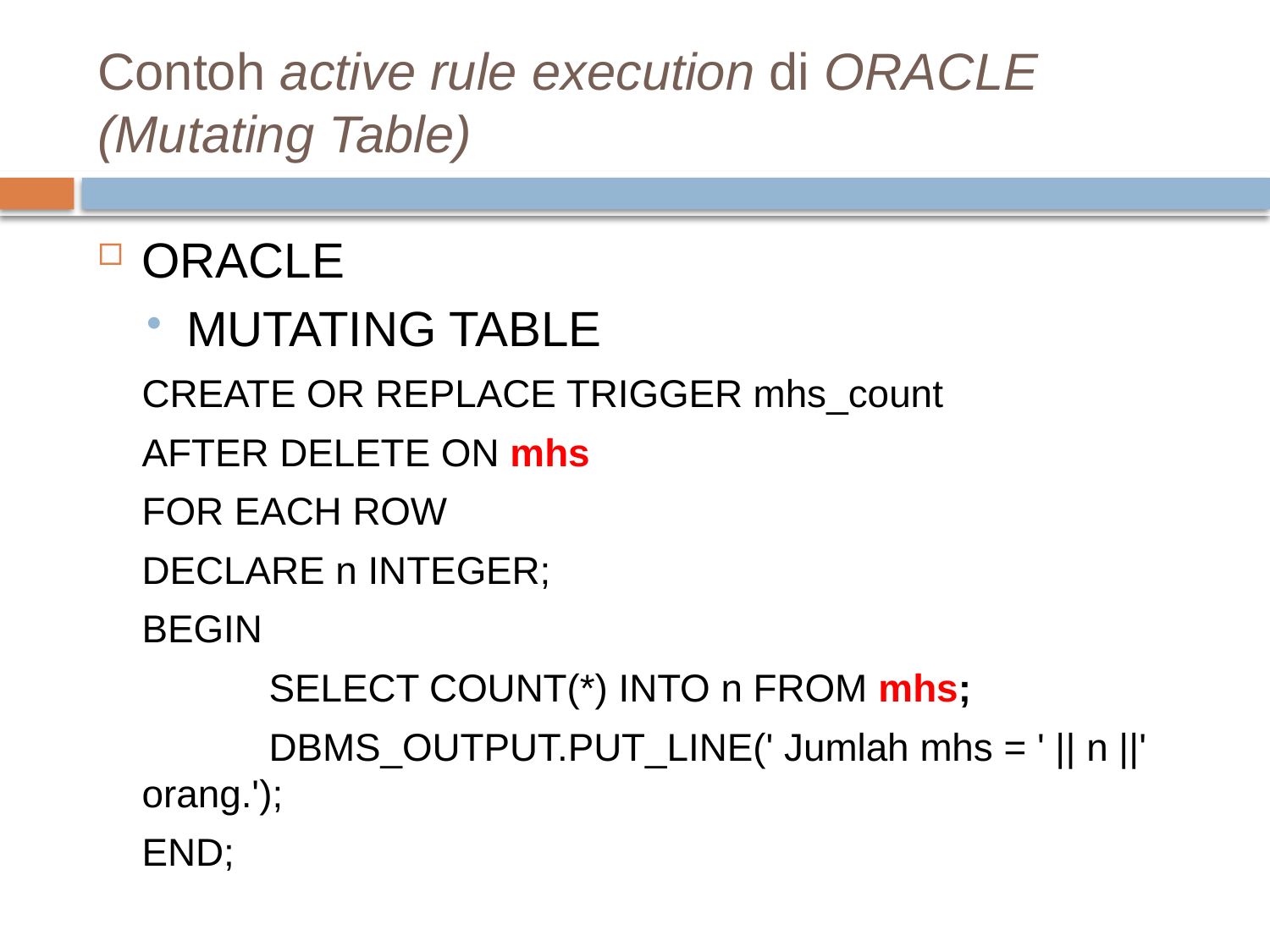

# Contoh active rule execution di ORACLE (Mutating Table)
ORACLE
MUTATING TABLE
	CREATE OR REPLACE TRIGGER mhs_count
	AFTER DELETE ON mhs
	FOR EACH ROW
	DECLARE n INTEGER;
	BEGIN
		SELECT COUNT(*) INTO n FROM mhs;
		DBMS_OUTPUT.PUT_LINE(' Jumlah mhs = ' || n ||' orang.');
	END;